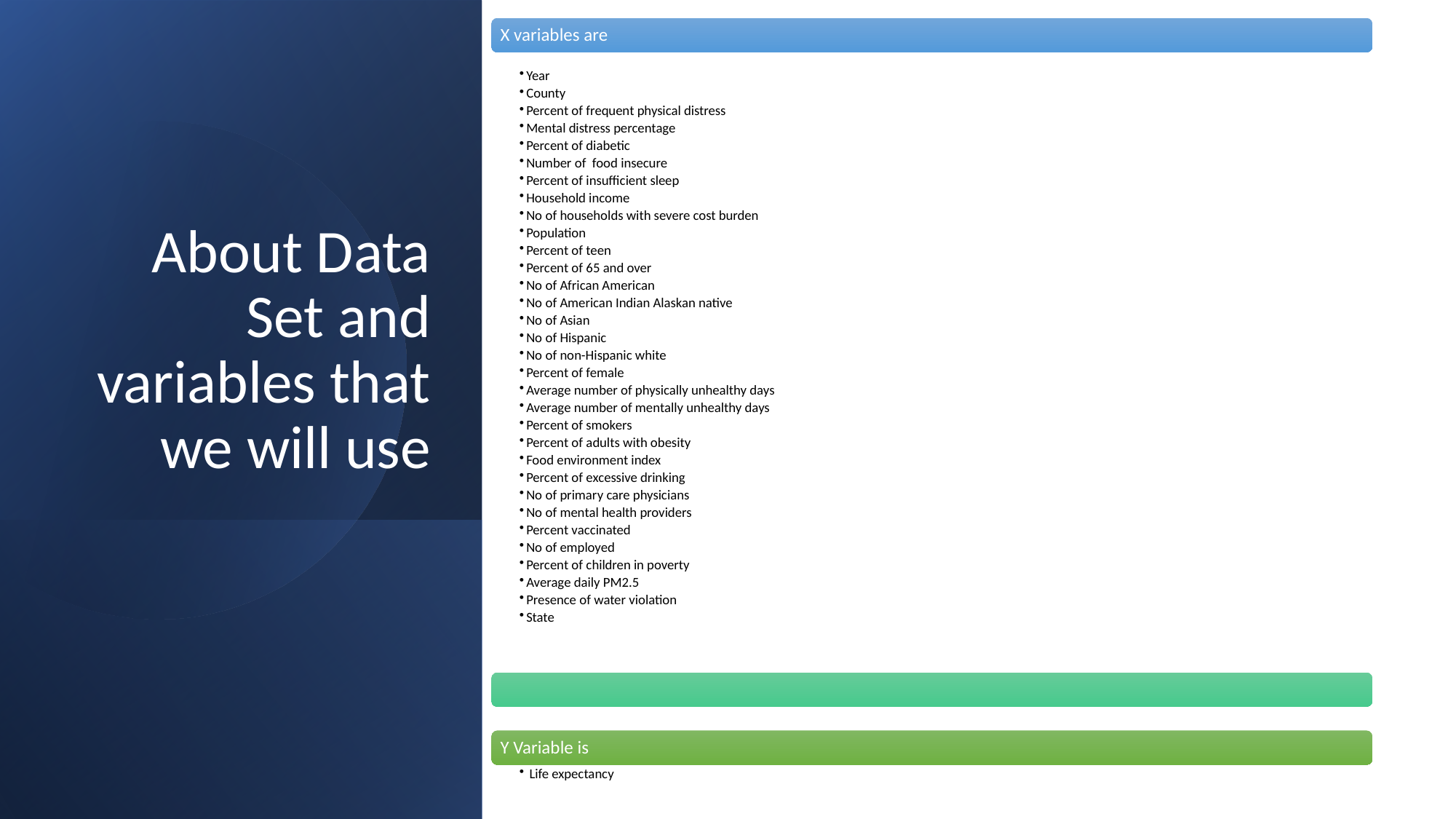

X variables are
Year
County
Percent of frequent physical distress
Mental distress percentage
Percent of diabetic
Number of  food insecure
Percent of insufficient sleep
Household income
No of households with severe cost burden
Population
Percent of teen
Percent of 65 and over
No of African American
No of American Indian Alaskan native
No of Asian
No of Hispanic
No of non-Hispanic white
Percent of female
Average number of physically unhealthy days
Average number of mentally unhealthy days
Percent of smokers
Percent of adults with obesity
Food environment index
Percent of excessive drinking
No of primary care physicians
No of mental health providers
Percent vaccinated
No of employed
Percent of children in poverty
Average daily PM2.5
Presence of water violation
State

Y Variable is
 Life expectancy

# About Data Set and variables that we will use